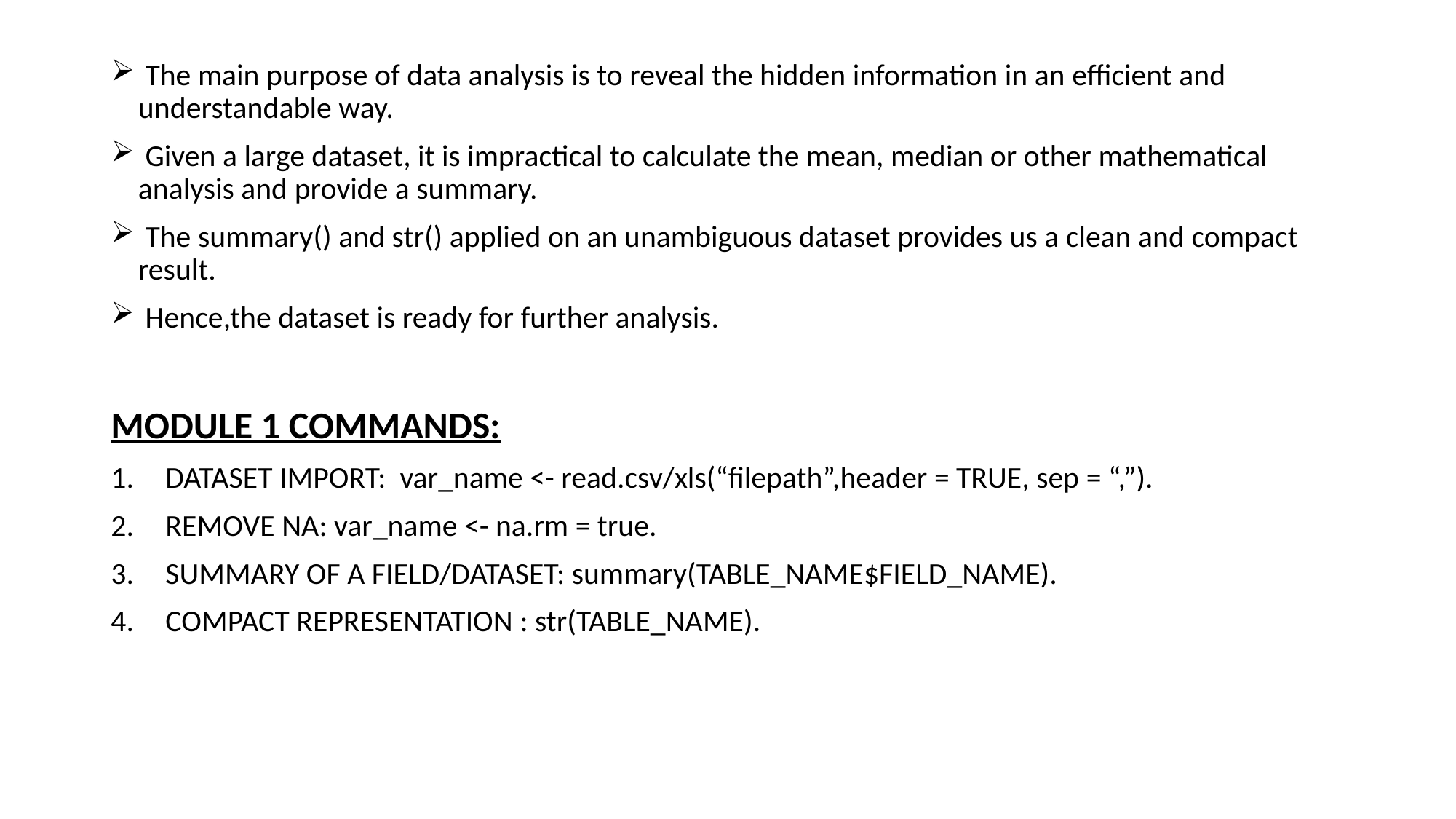

The main purpose of data analysis is to reveal the hidden information in an efficient and understandable way.
 Given a large dataset, it is impractical to calculate the mean, median or other mathematical analysis and provide a summary.
 The summary() and str() applied on an unambiguous dataset provides us a clean and compact result.
 Hence,the dataset is ready for further analysis.

MODULE 1 COMMANDS:
DATASET IMPORT:  var_name <- read.csv/xls(“filepath”,header = TRUE, sep = “,”).
REMOVE NA: var_name <- na.rm = true.
SUMMARY OF A FIELD/DATASET: summary(TABLE_NAME$FIELD_NAME).
COMPACT REPRESENTATION : str(TABLE_NAME).